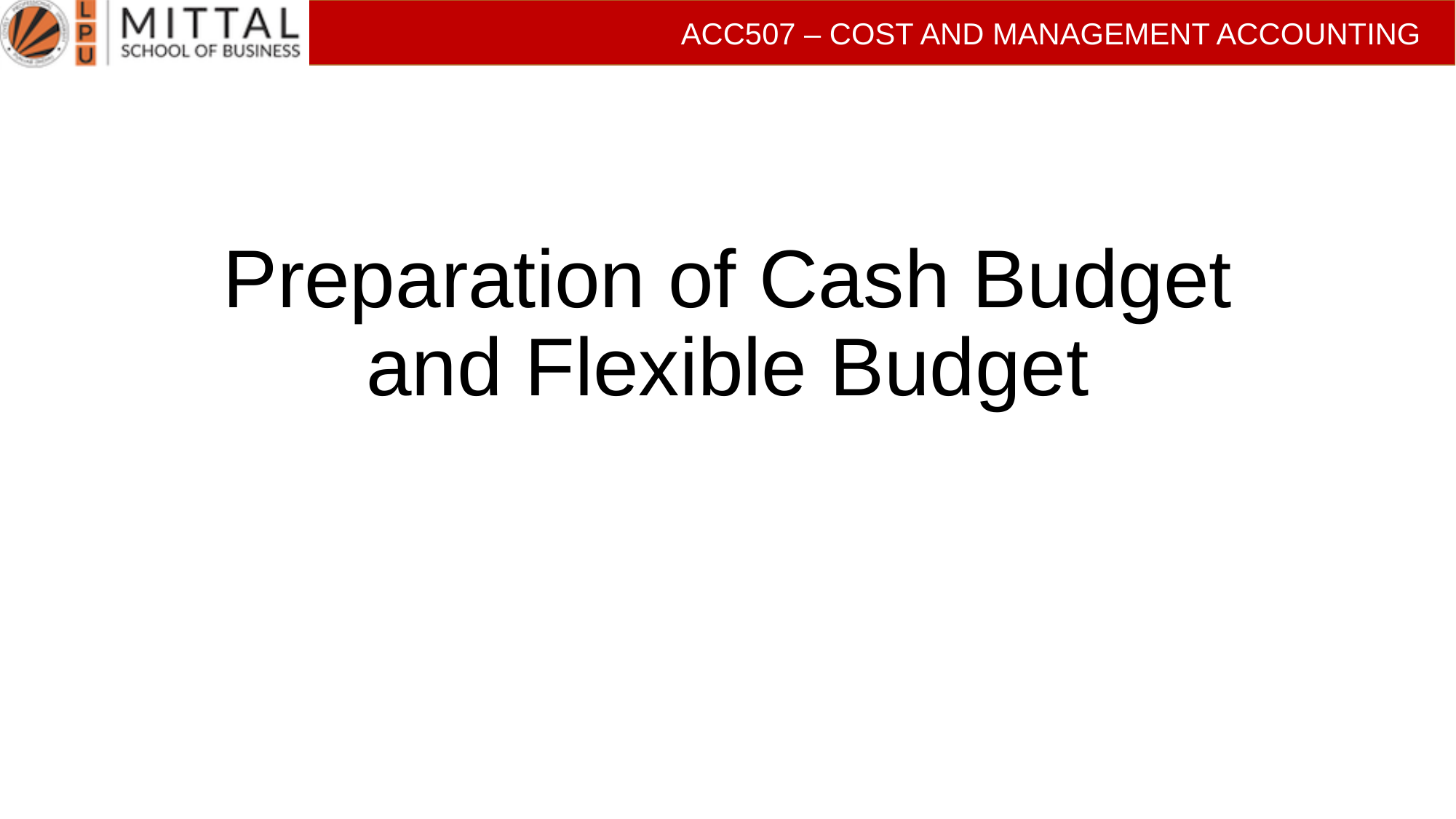

# Preparation of Cash Budget and Flexible Budget